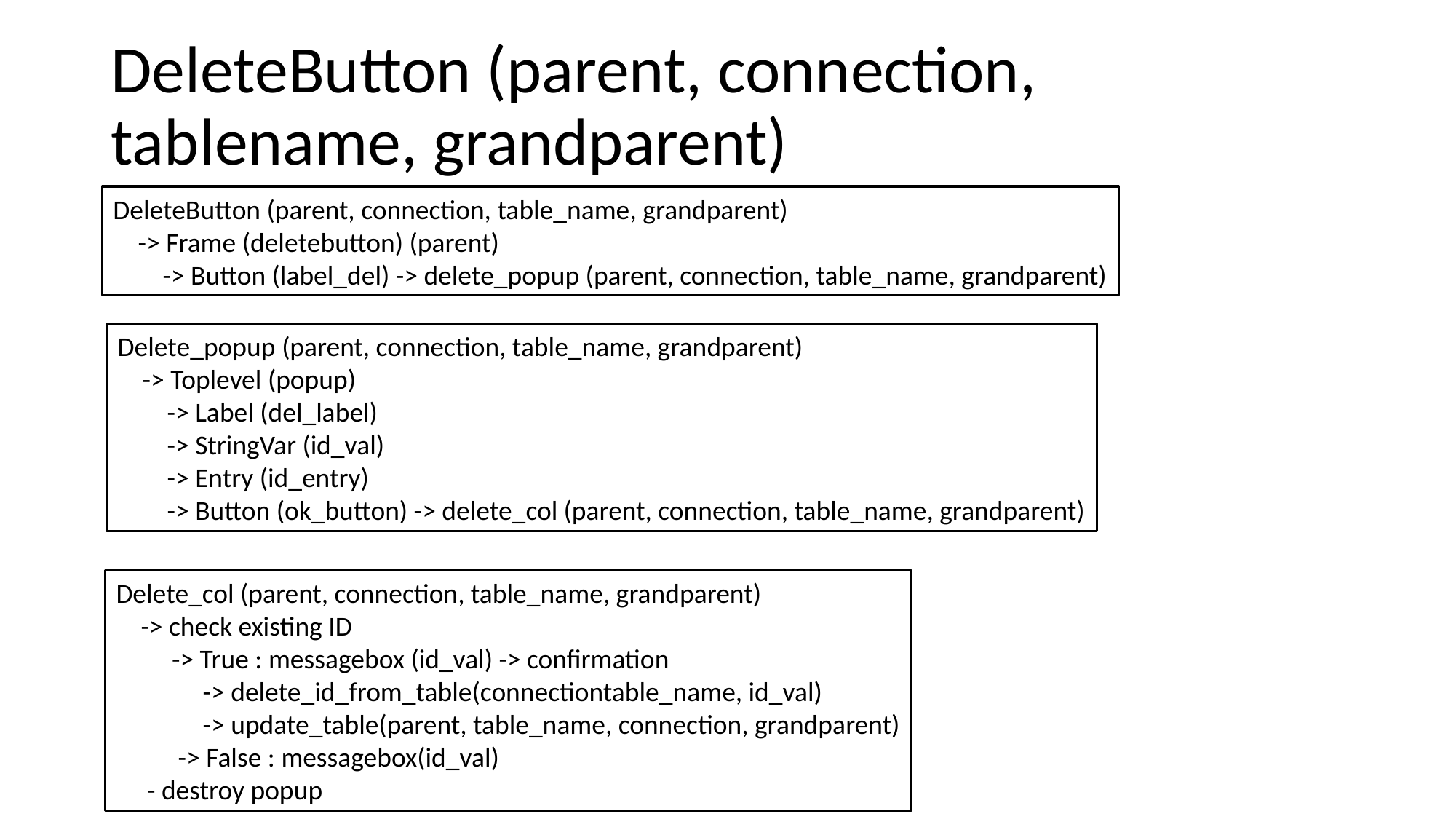

# DeleteButton (parent, connection, tablename, grandparent)
DeleteButton (parent, connection, table_name, grandparent)
    -> Frame (deletebutton) (parent)
        -> Button (label_del) -> delete_popup (parent, connection, table_name, grandparent)
Delete_popup (parent, connection, table_name, grandparent)
    -> Toplevel (popup)
        -> Label (del_label)
        -> StringVar (id_val)
        -> Entry (id_entry)
        -> Button (ok_button) -> delete_col (parent, connection, table_name, grandparent)
Delete_col (parent, connection, table_name, grandparent)
    -> check existing ID
         -> True : messagebox (id_val) -> confirmation
              -> delete_id_from_table(connectiontable_name, id_val)
              -> update_table(parent, table_name, connection, grandparent)
          -> False : messagebox(id_val)
     - destroy popup